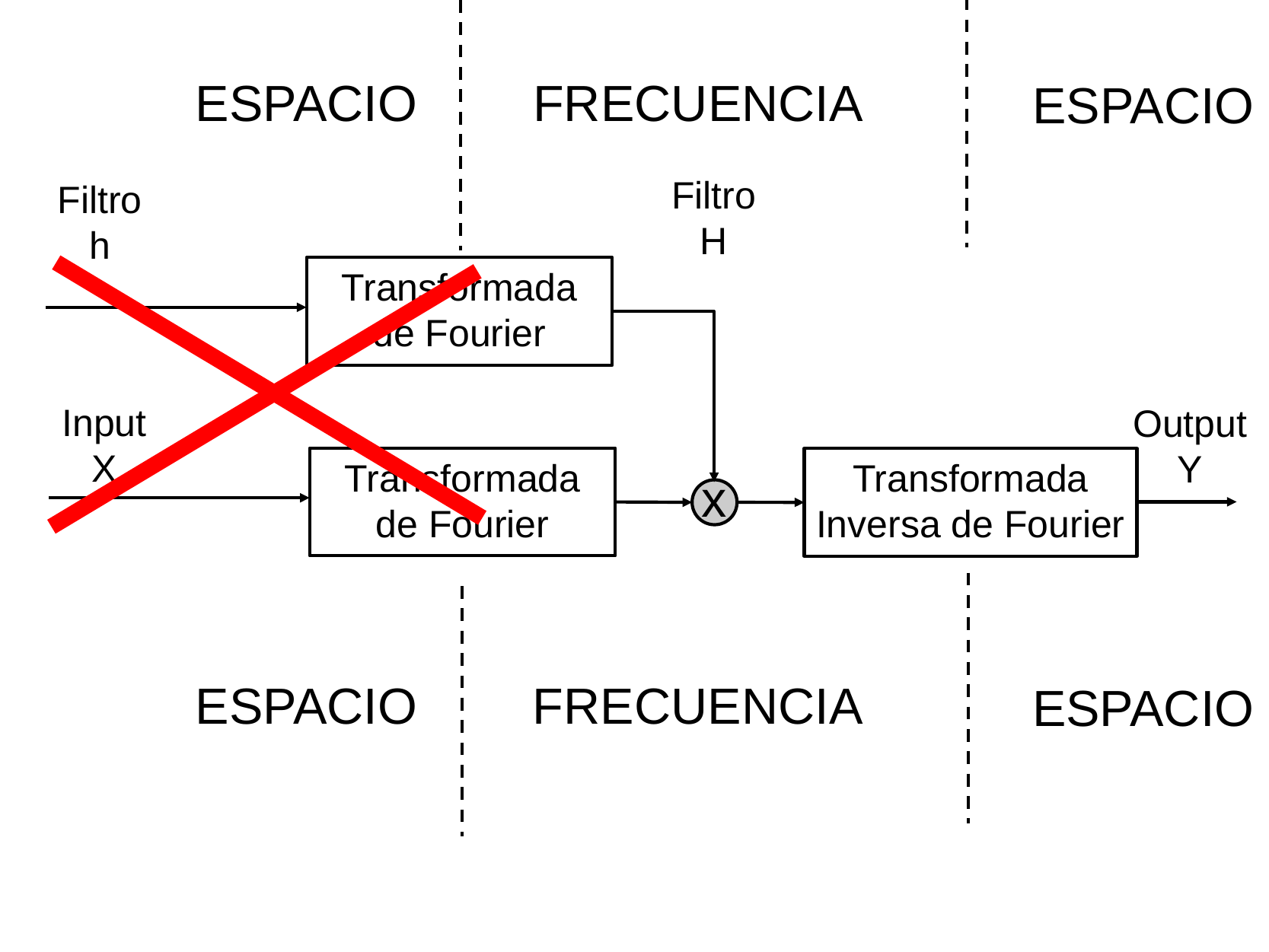

FRECUENCIA
ESPACIO
ESPACIO
Filtro
H
Filtro
h
Transformada de Fourier
Input
X
Output
Y
Transformada de Fourier
Transformada
Inversa de Fourier
x

FRECUENCIA
ESPACIO
ESPACIO